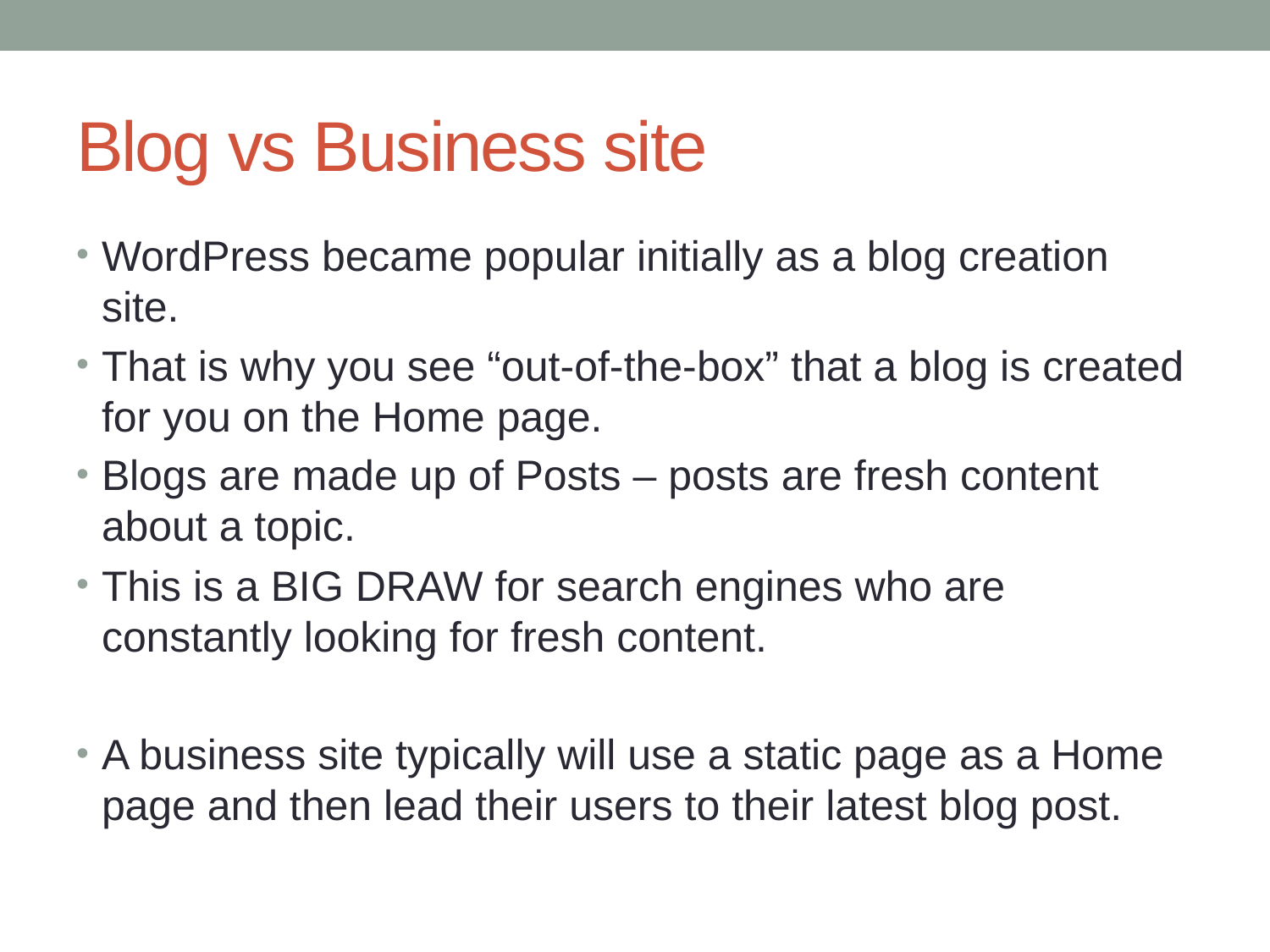

# Blog vs Business site
WordPress became popular initially as a blog creation site.
That is why you see “out-of-the-box” that a blog is created for you on the Home page.
Blogs are made up of Posts – posts are fresh content about a topic.
This is a BIG DRAW for search engines who are constantly looking for fresh content.

A business site typically will use a static page as a Home page and then lead their users to their latest blog post.